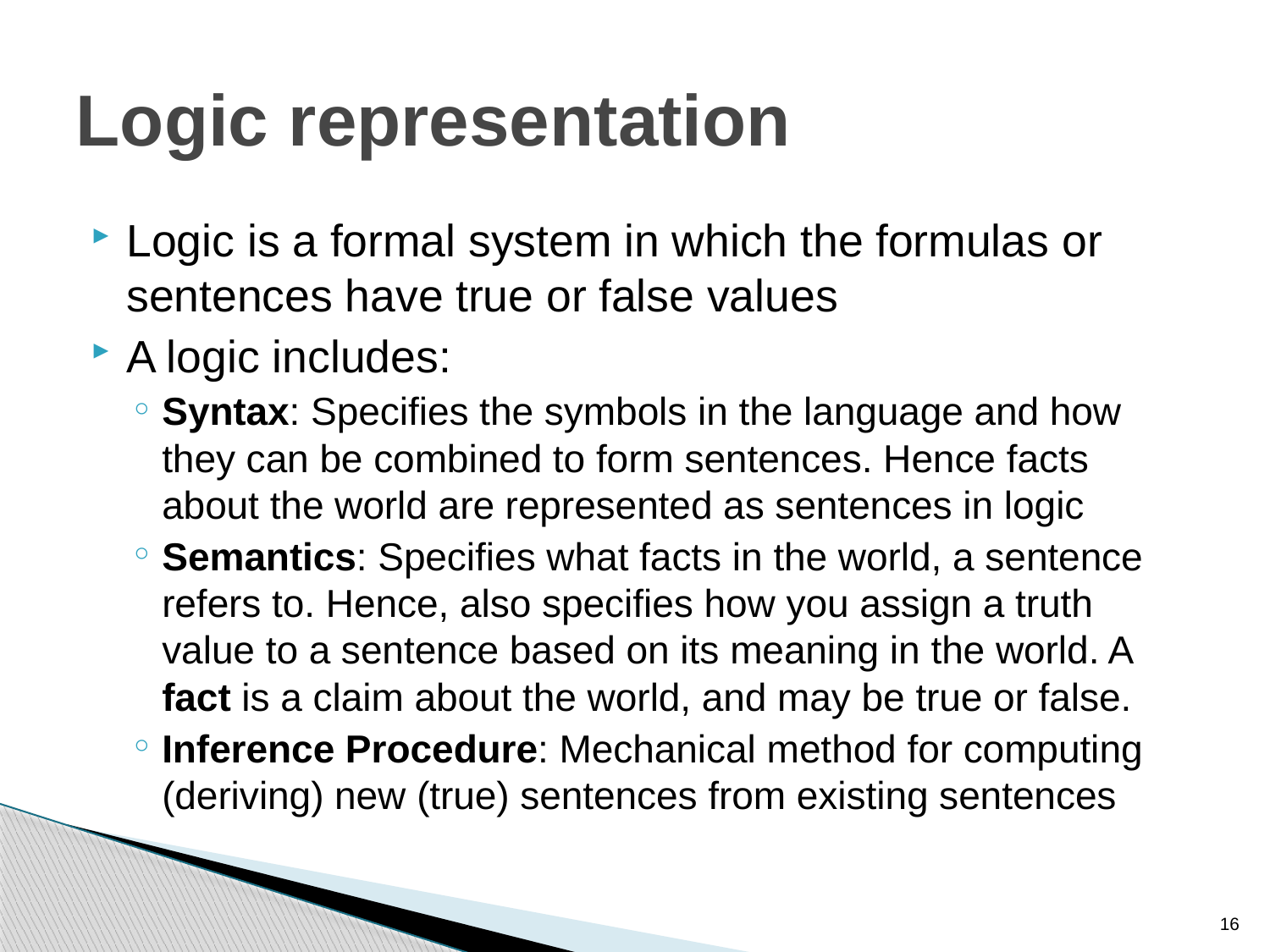

# Logic representation
Logic is a formal system in which the formulas or sentences have true or false values
A logic includes:
Syntax: Specifies the symbols in the language and how they can be combined to form sentences. Hence facts about the world are represented as sentences in logic
Semantics: Specifies what facts in the world, a sentence refers to. Hence, also specifies how you assign a truth value to a sentence based on its meaning in the world. A fact is a claim about the world, and may be true or false.
Inference Procedure: Mechanical method for computing (deriving) new (true) sentences from existing sentences

16